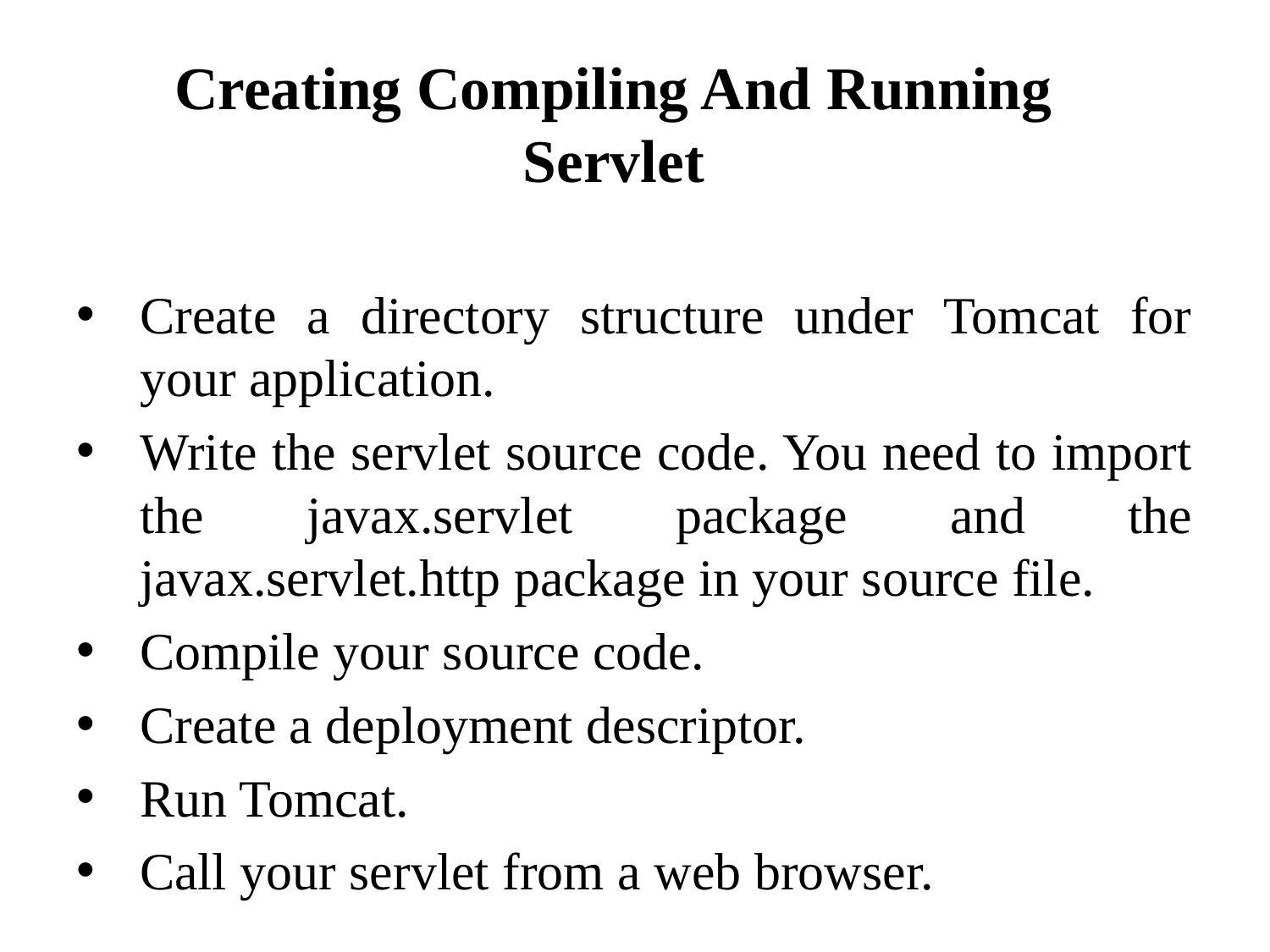

# Creating Compiling And Running Servlet
Create a directory structure under Tomcat for your application.
Write the servlet source code. You need to import the javax.servlet package and the javax.servlet.http package in your source file.
Compile your source code.
Create a deployment descriptor.
Run Tomcat.
Call your servlet from a web browser.